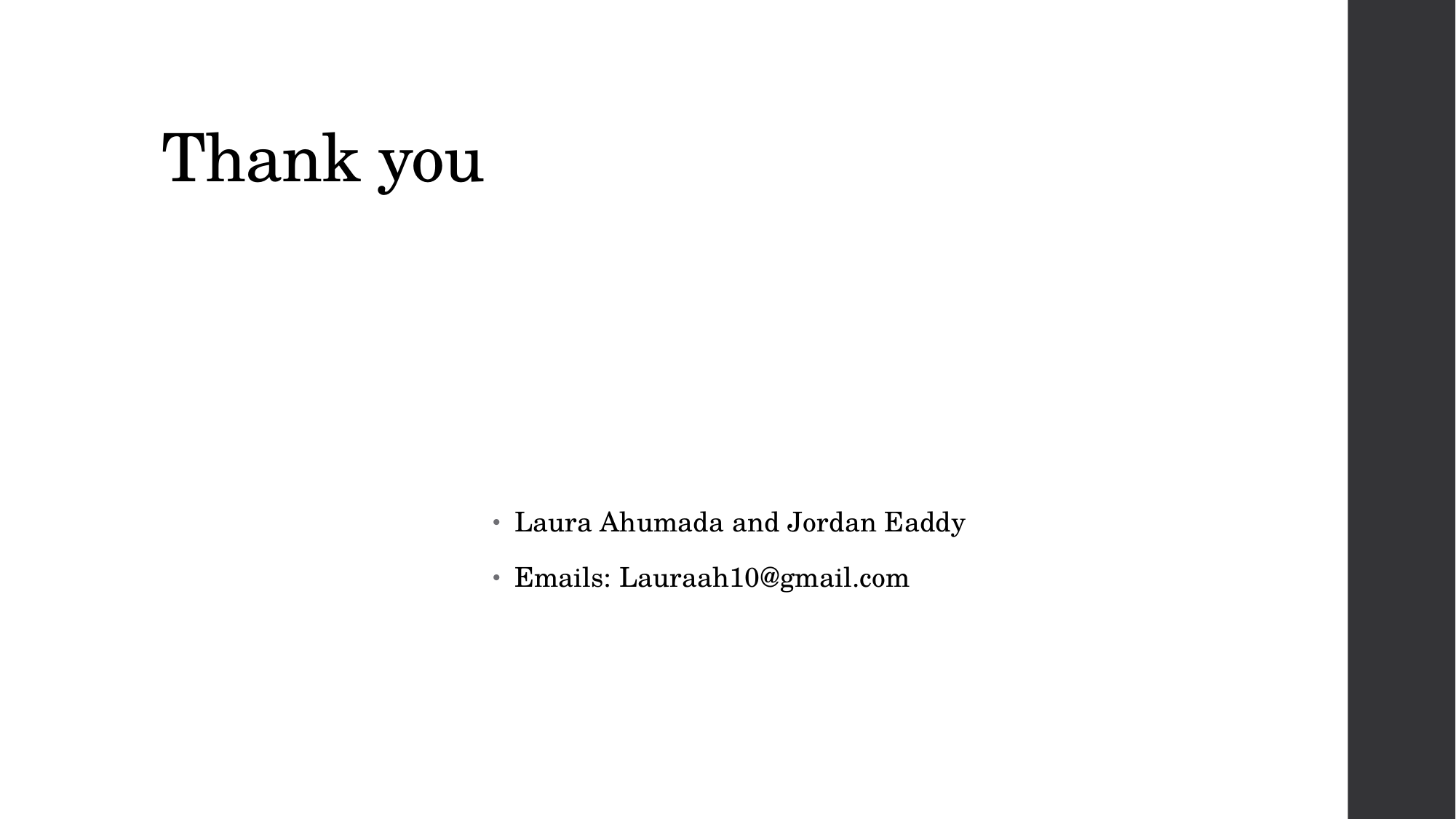

# Thank you
Laura Ahumada and Jordan Eaddy
Emails: Lauraah10@gmail.com